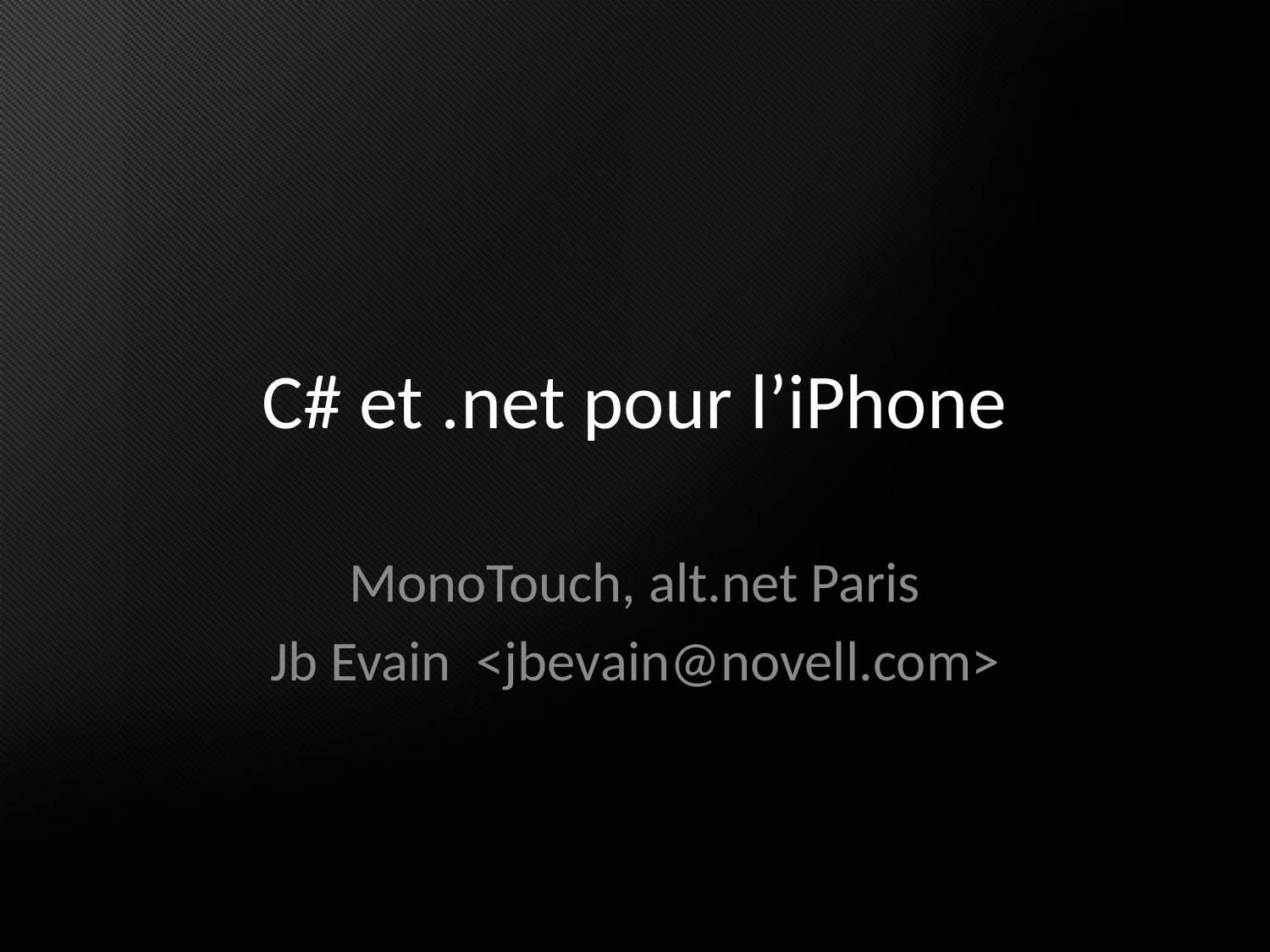

# C# et .net pour l’iPhone
MonoTouch, alt.net Paris
Jb Evain  <jbevain@novell.com>